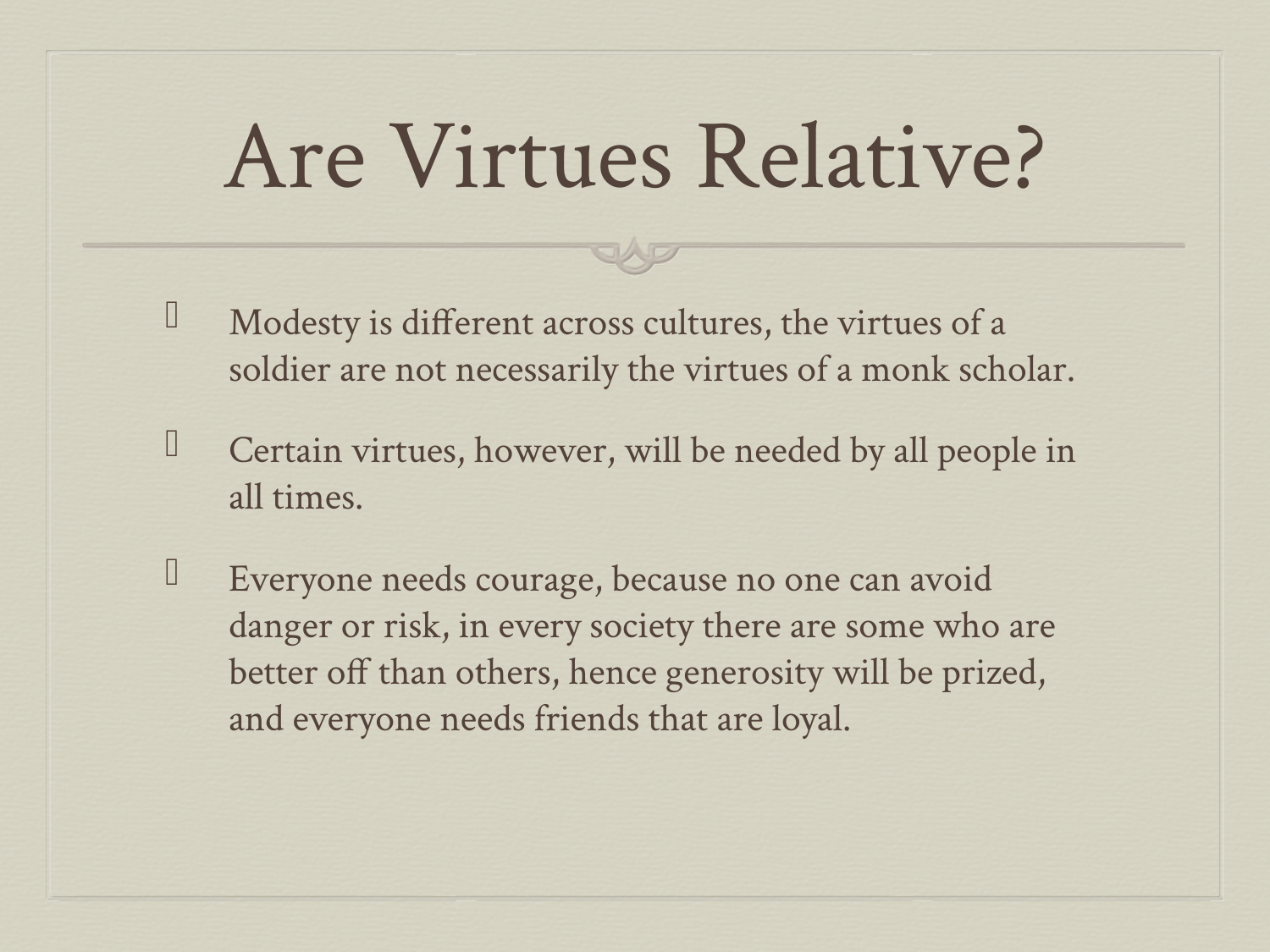

# Are Virtues Relative?
Modesty is different across cultures, the virtues of a soldier are not necessarily the virtues of a monk scholar.
Certain virtues, however, will be needed by all people in all times.
Everyone needs courage, because no one can avoid danger or risk, in every society there are some who are better off than others, hence generosity will be prized, and everyone needs friends that are loyal.